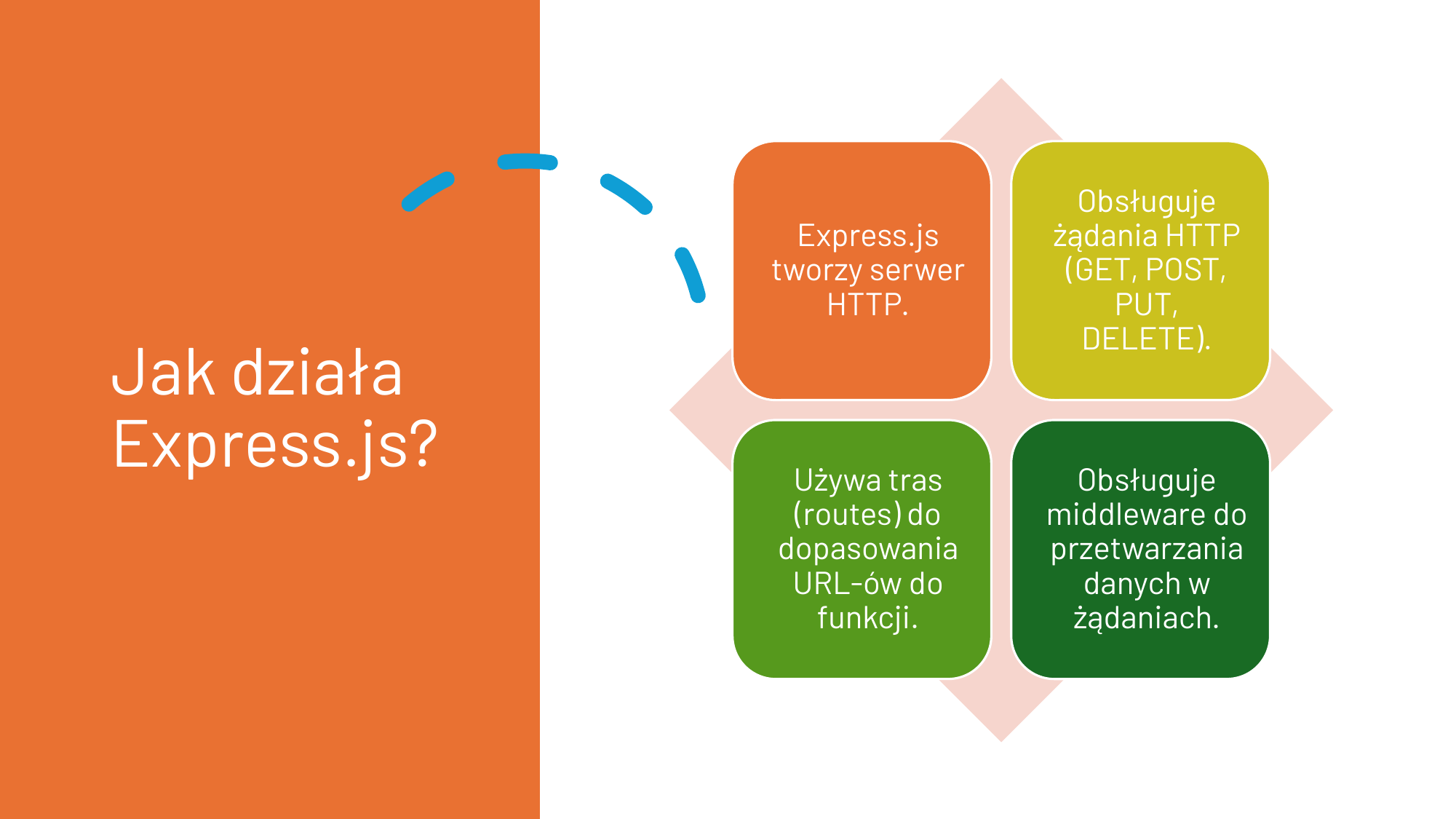

# Jak działa Express.js?
Express.js tworzy serwer HTTP.
Obsługuje żądania HTTP (GET, POST, PUT, DELETE).
Używa tras (routes) do dopasowania URL-ów do funkcji.
Obsługuje middleware do przetwarzania danych w żądaniach.